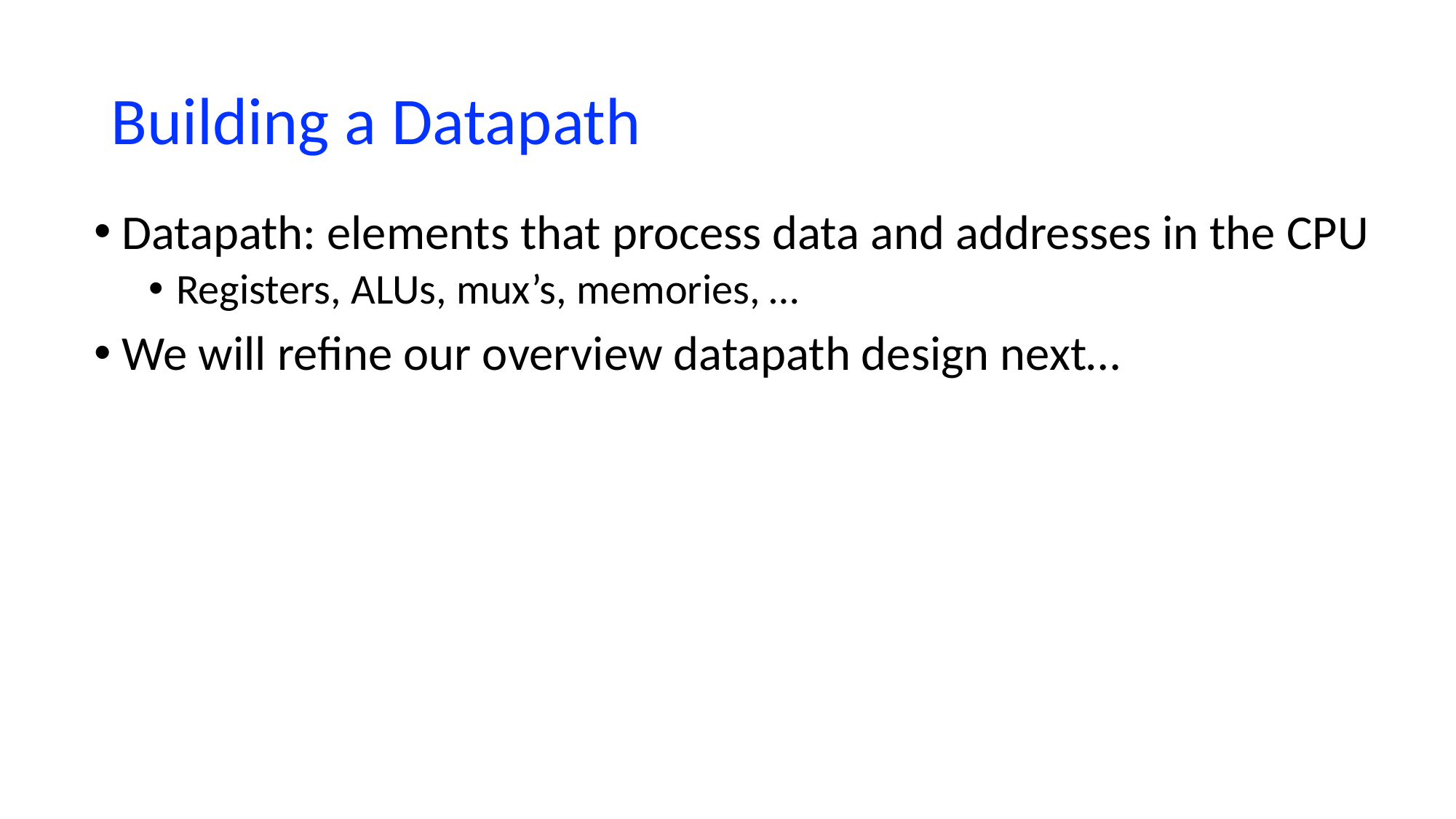

# Building a Datapath
Datapath: elements that process data and addresses in the CPU
Registers, ALUs, mux’s, memories, …
We will refine our overview datapath design next…